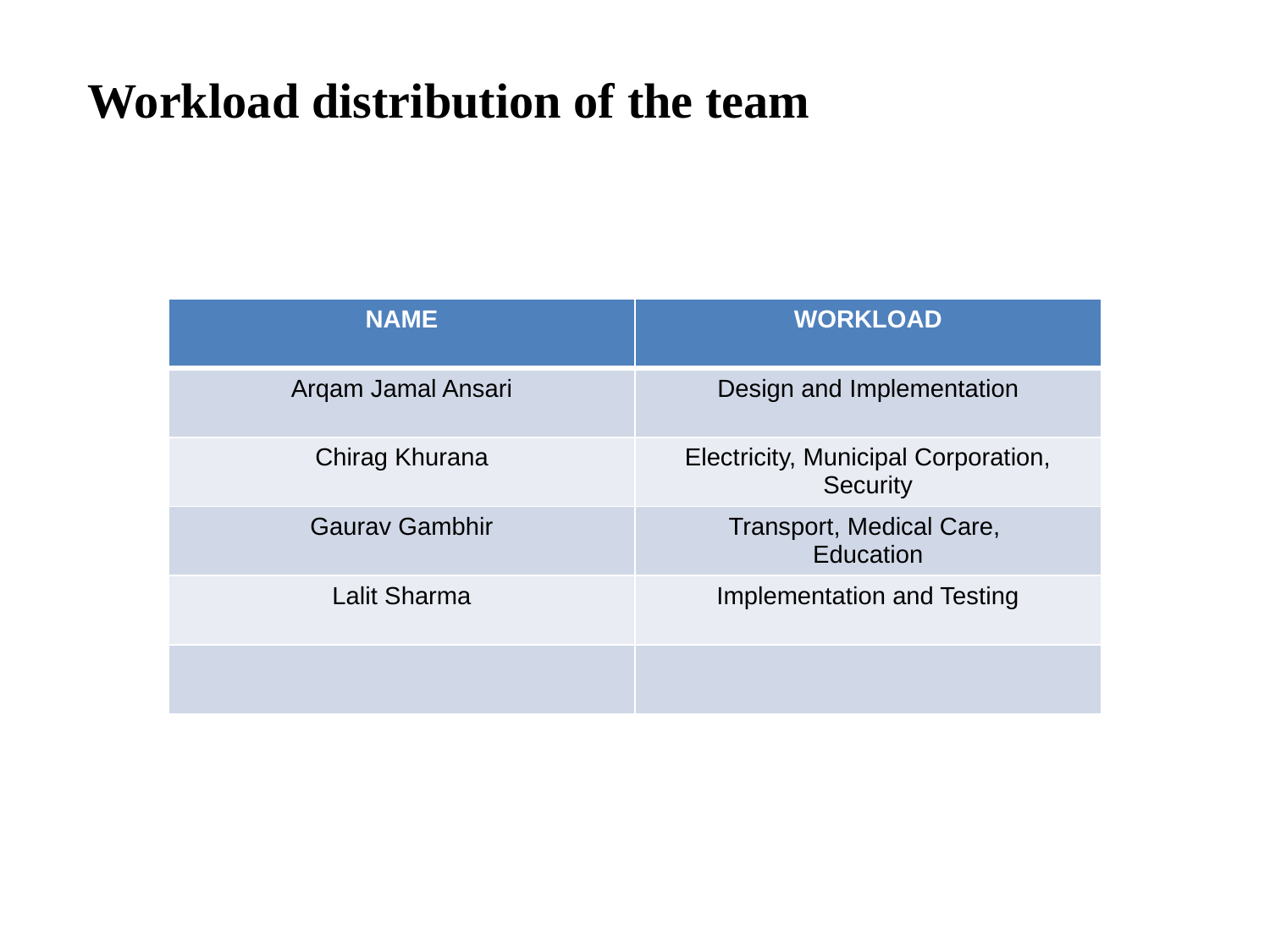

# Workload distribution of the team
| NAME | WORKLOAD |
| --- | --- |
| Arqam Jamal Ansari | Design and Implementation |
| Chirag Khurana | Electricity, Municipal Corporation, Security |
| Gaurav Gambhir | Transport, Medical Care, Education |
| Lalit Sharma | Implementation and Testing |
|  |  |